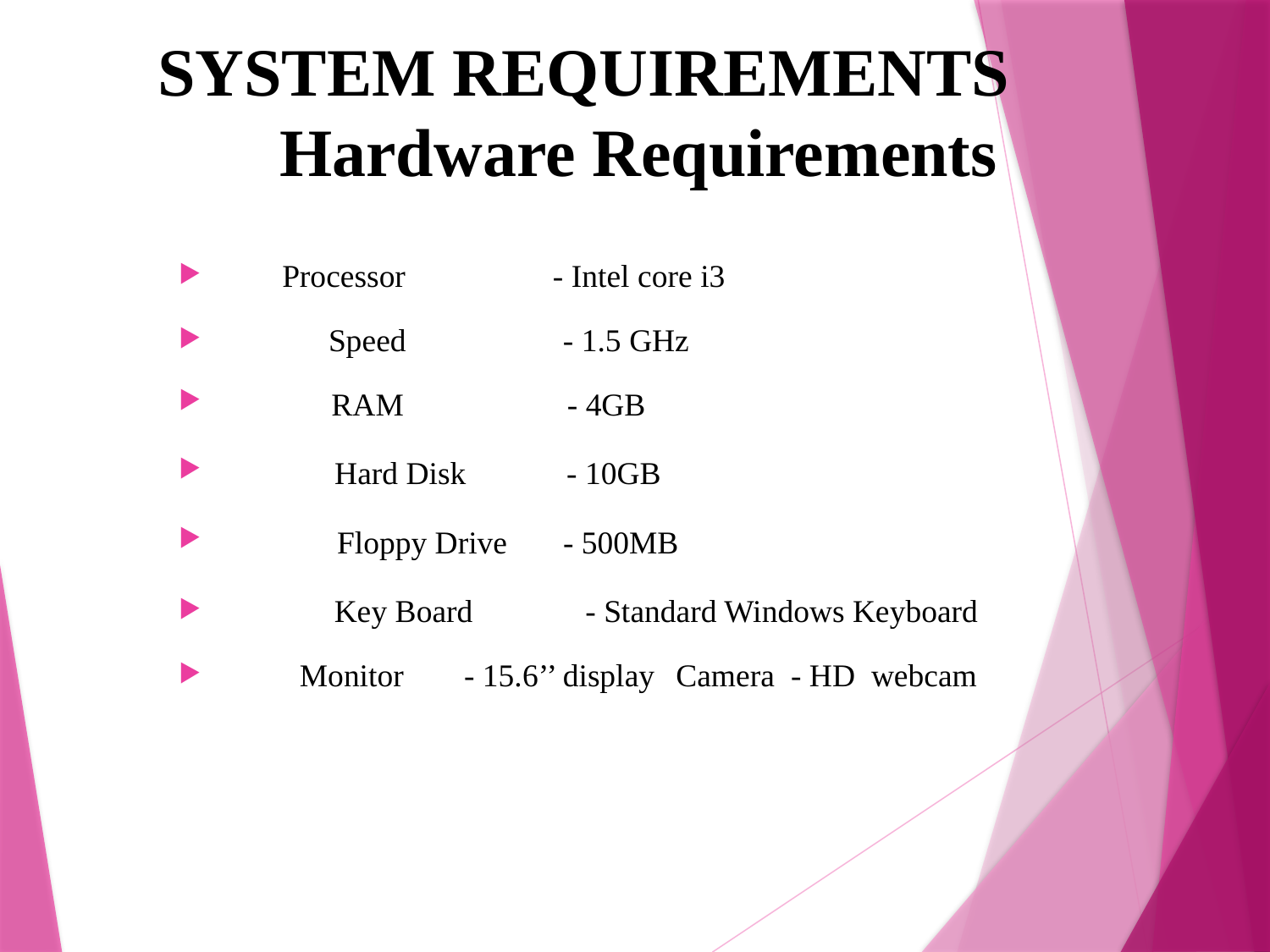

# SYSTEM REQUIREMENTS Hardware Requirements
           Processor  	- Intel core i3
	 Speed  	- 1.5 GHz
	 RAM  	- 4GB
	    Hard Disk  	- 10GB
	      Floppy Drive  	- 500MB
	      Key Board  	            - Standard Windows Keyboard
         Monitor  	  - 15.6’’ display   Camera  - HD  webcam